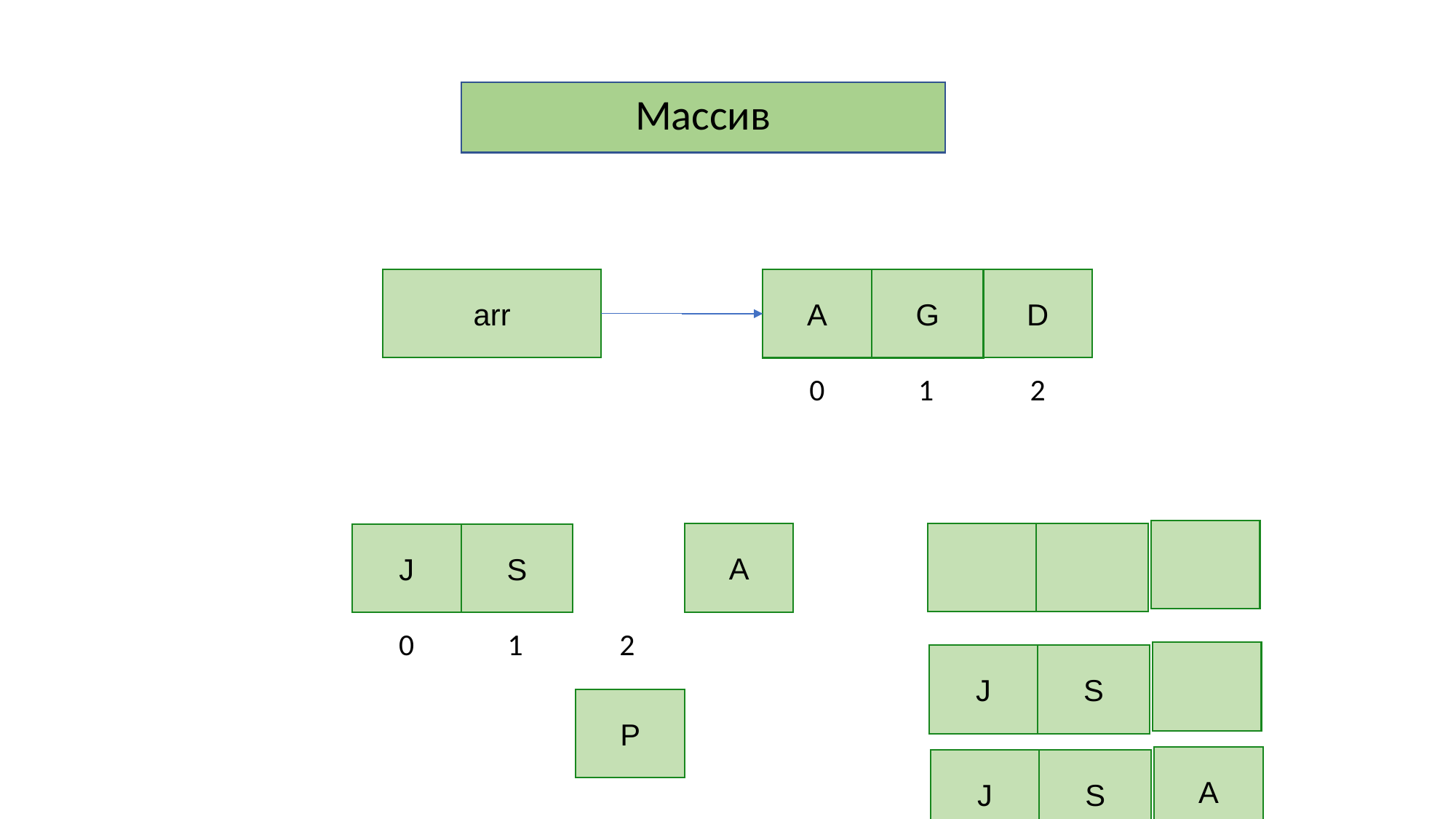

Массив
arr
D
A
G
0
1
2

A
J
S
0
1
2

J
S
P
A
J
S